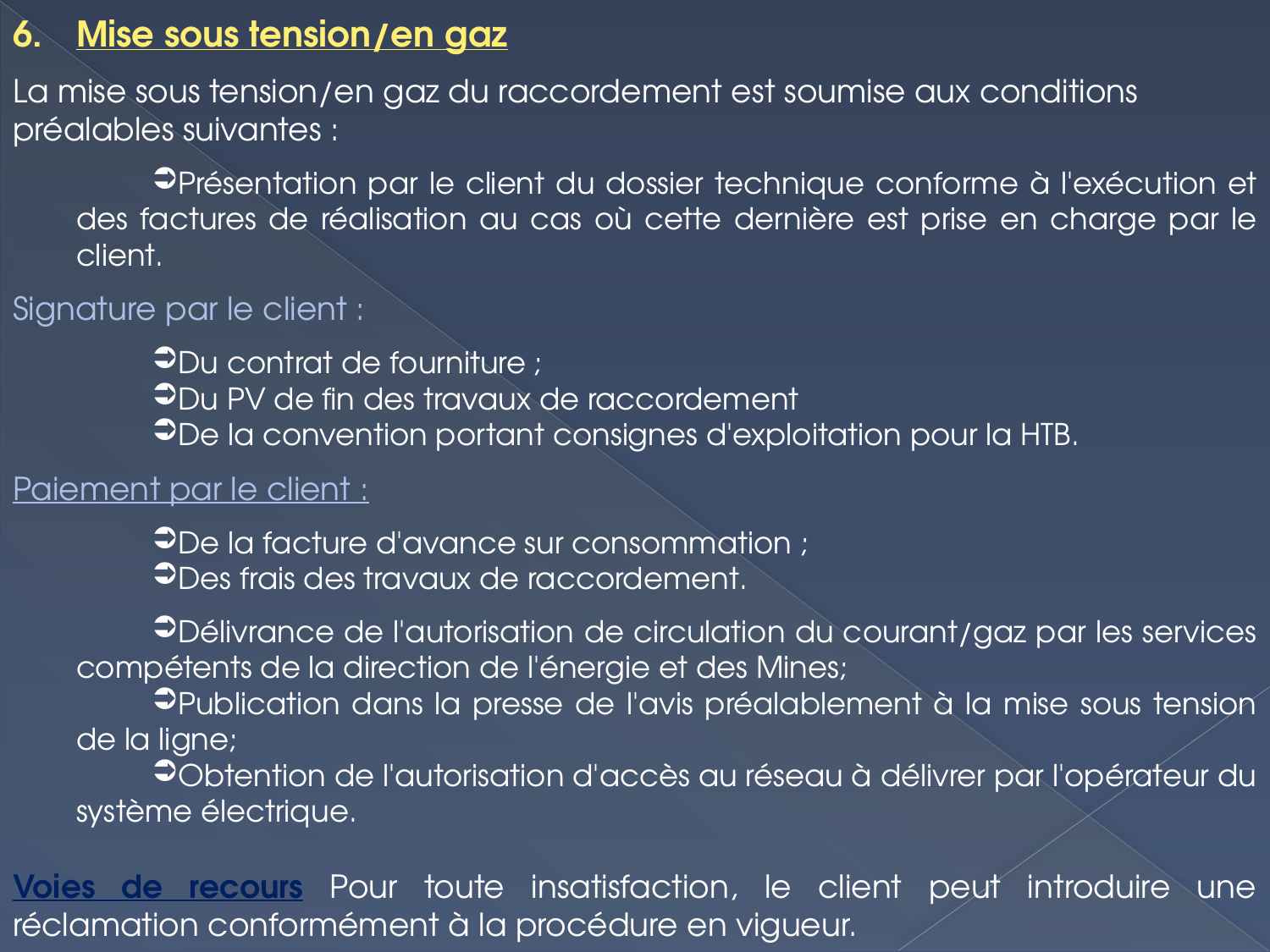

Mise sous tension/en gaz

La mise sous tension/en gaz du raccordement est soumise aux conditions préalables suivantes :

Présentation par le client du dossier technique conforme à l'exécution et des factures de réalisation au cas où cette dernière est prise en charge par le client.

Signature par le client :

Du contrat de fourniture ;
Du PV de fin des travaux de raccordement
De la convention portant consignes d'exploitation pour la HTB.

Paiement par le client :

De la facture d'avance sur consommation ;
Des frais des travaux de raccordement.

Délivrance de l'autorisation de circulation du courant/gaz par les services compétents de la direction de l'énergie et des Mines;
Publication dans la presse de l'avis préalablement à la mise sous tension de la ligne;
Obtention de l'autorisation d'accès au réseau à délivrer par l'opérateur du système électrique.

Voies de recours Pour toute insatisfaction, le client peut introduire une réclamation conformément à la procédure en vigueur.